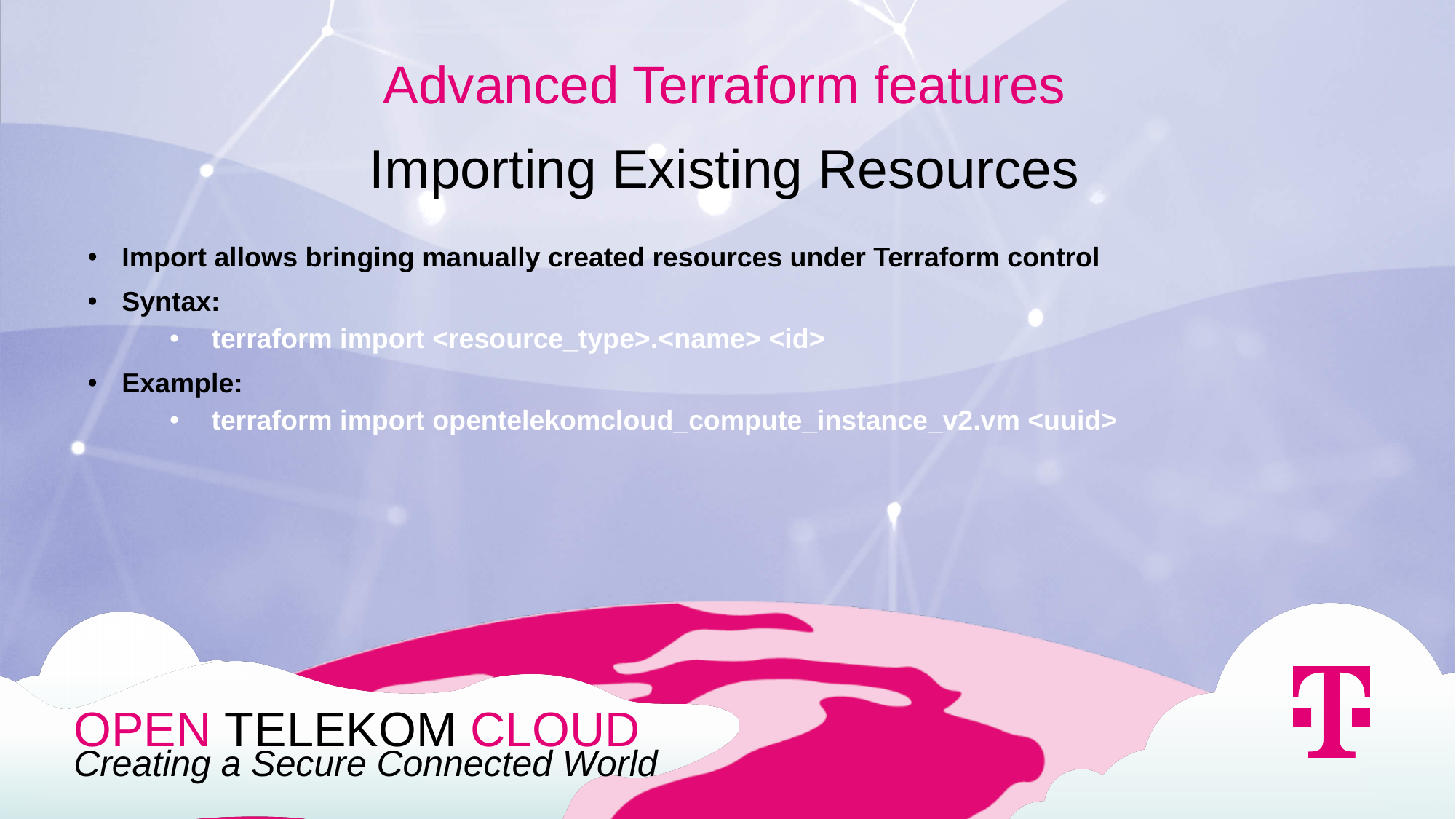

Advanced Terraform features
Importing Existing Resources

Import allows bringing manually created resources under Terraform control
Syntax:
 terraform import <resource_type>.<name> <id>
Example:
 terraform import opentelekomcloud_compute_instance_v2.vm <uuid>